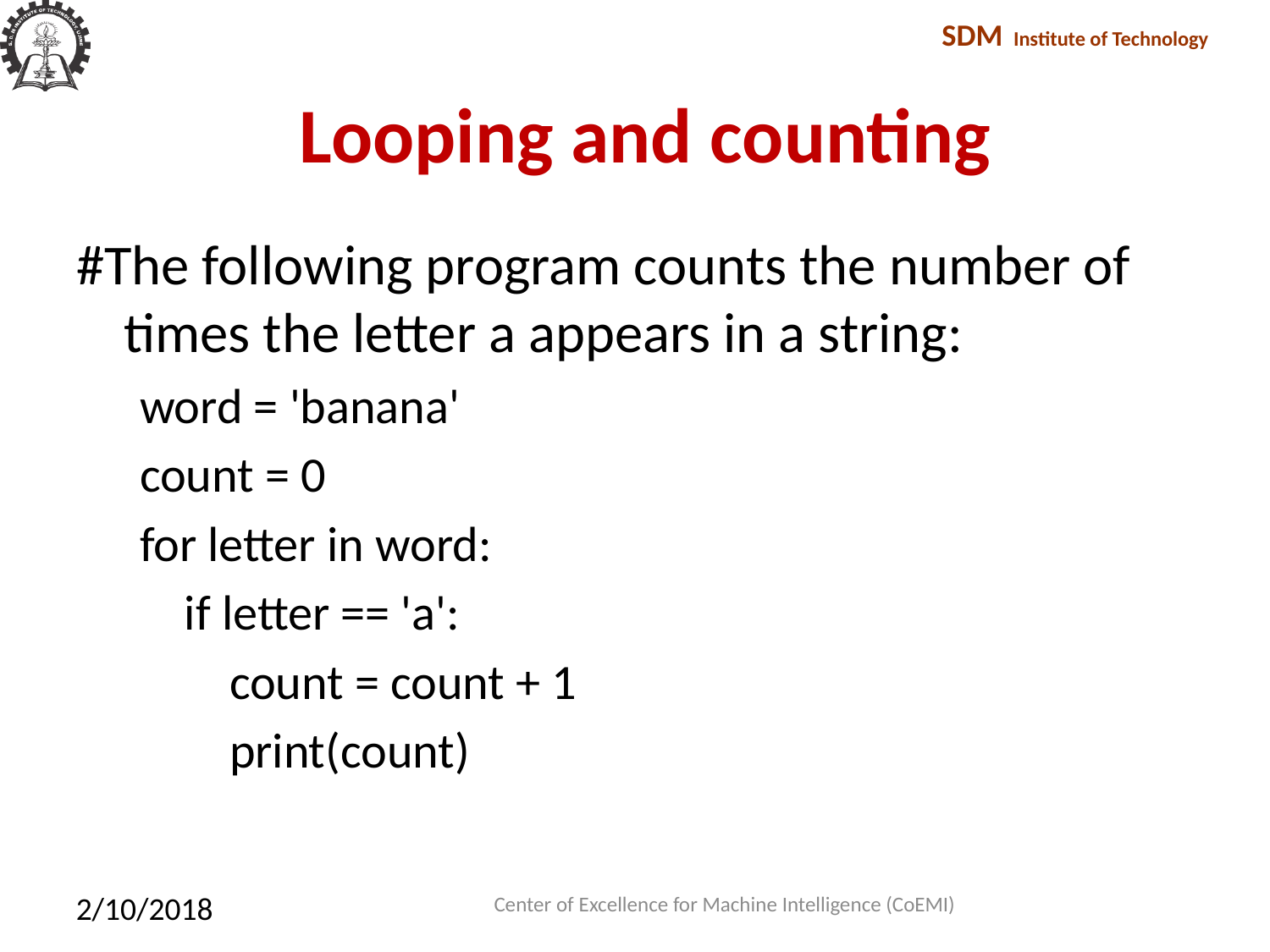

# Looping and counting
#The following program counts the number of times the letter a appears in a string:
word = 'banana'
count = 0
for letter in word:
    if letter == 'a':
        count = count + 1
        print(count)
Center of Excellence for Machine Intelligence (CoEMI)
2/10/2018